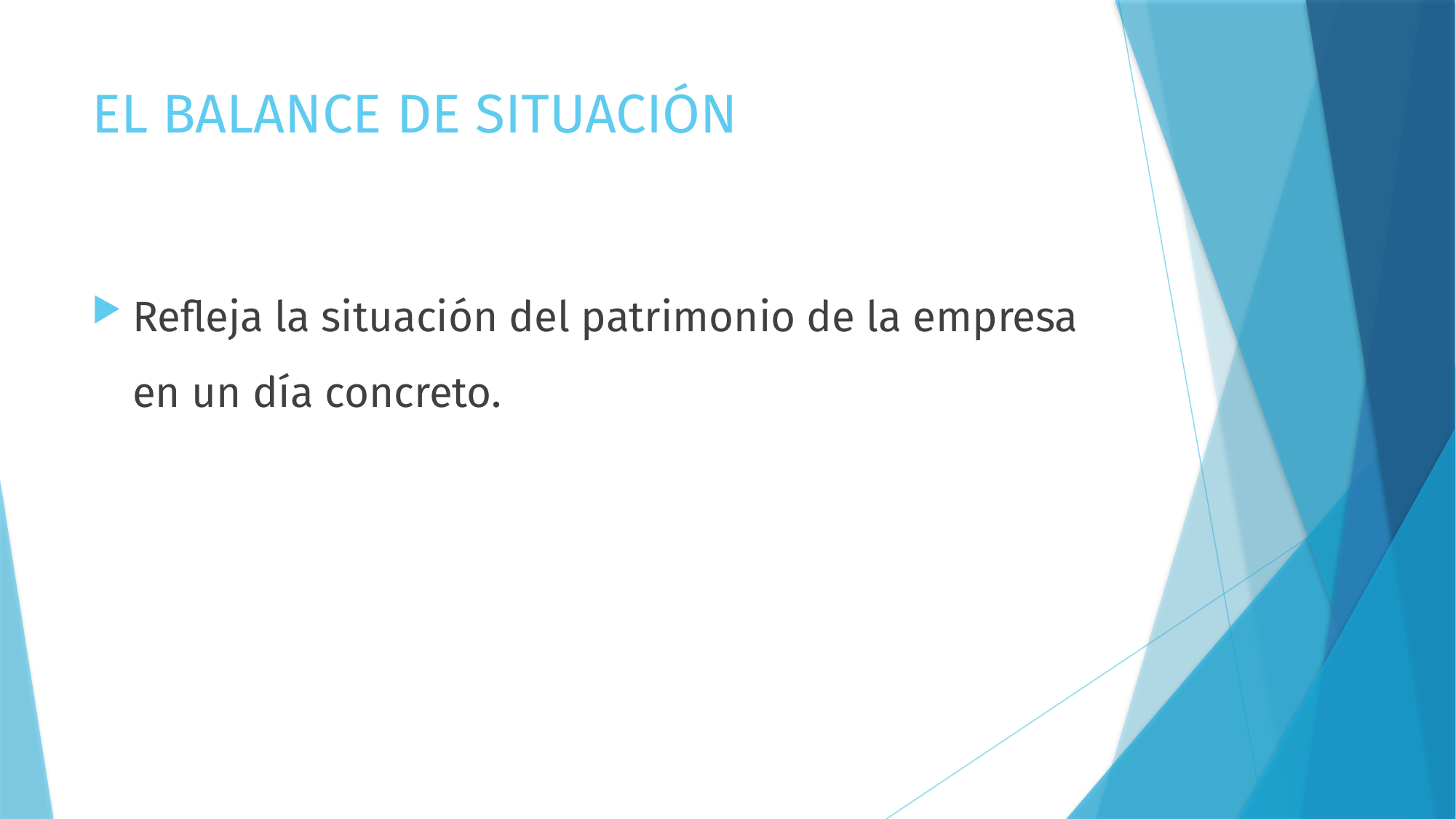

# EL BALANCE DE SITUACIÓN
Refleja la situación del patrimonio de la empresa en un día concreto.